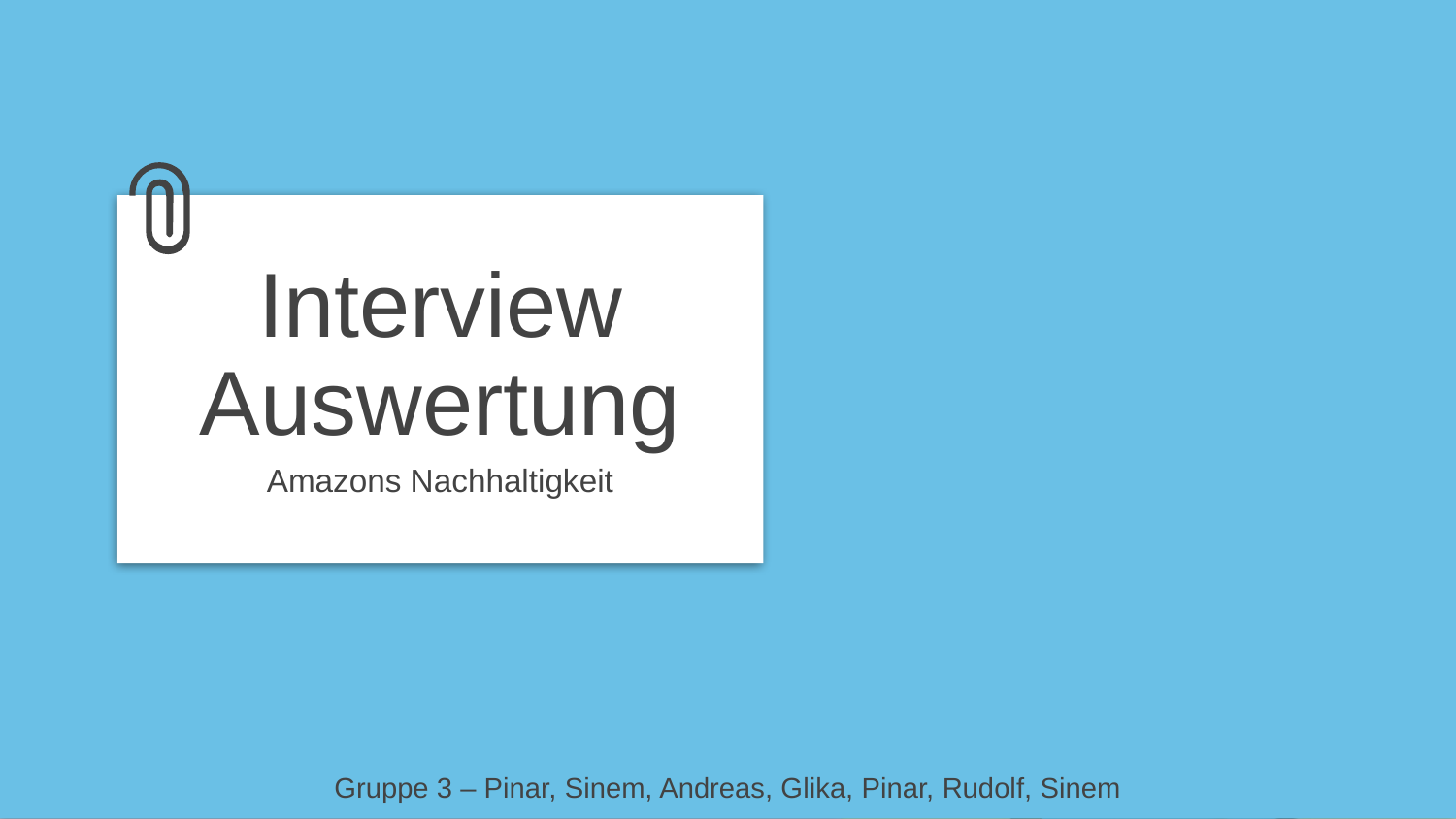

Gruppe 3 – Pinar, Sinem, Andreas, Glika, Pinar, Rudolf, Sinem

# Interview Auswertung
Amazons Nachhaltigkeit